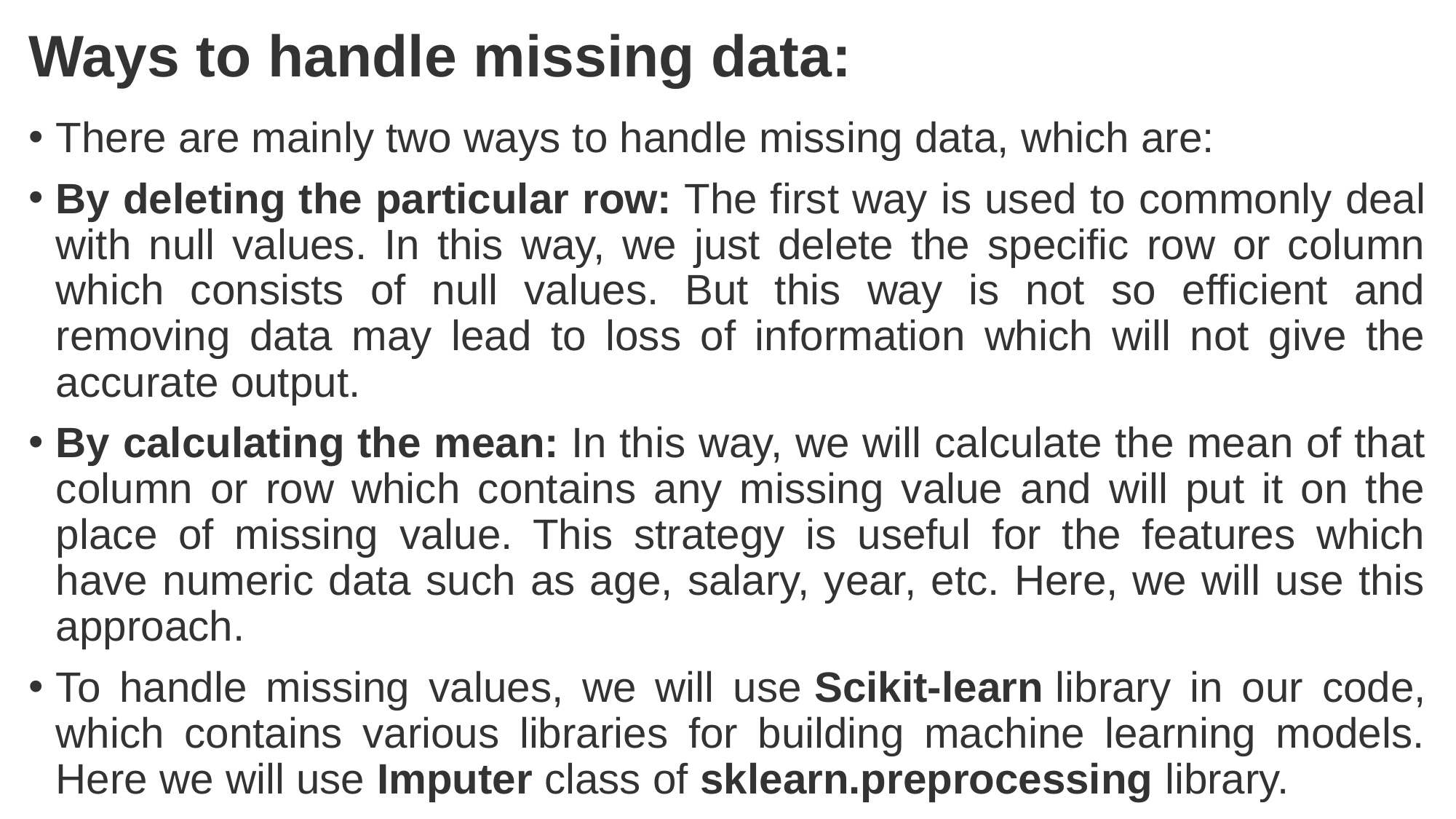

# Ways to handle missing data:
There are mainly two ways to handle missing data, which are:
By deleting the particular row: The first way is used to commonly deal with null values. In this way, we just delete the specific row or column which consists of null values. But this way is not so efficient and removing data may lead to loss of information which will not give the accurate output.
By calculating the mean: In this way, we will calculate the mean of that column or row which contains any missing value and will put it on the place of missing value. This strategy is useful for the features which have numeric data such as age, salary, year, etc. Here, we will use this approach.
To handle missing values, we will use Scikit-learn library in our code, which contains various libraries for building machine learning models. Here we will use Imputer class of sklearn.preprocessing library.